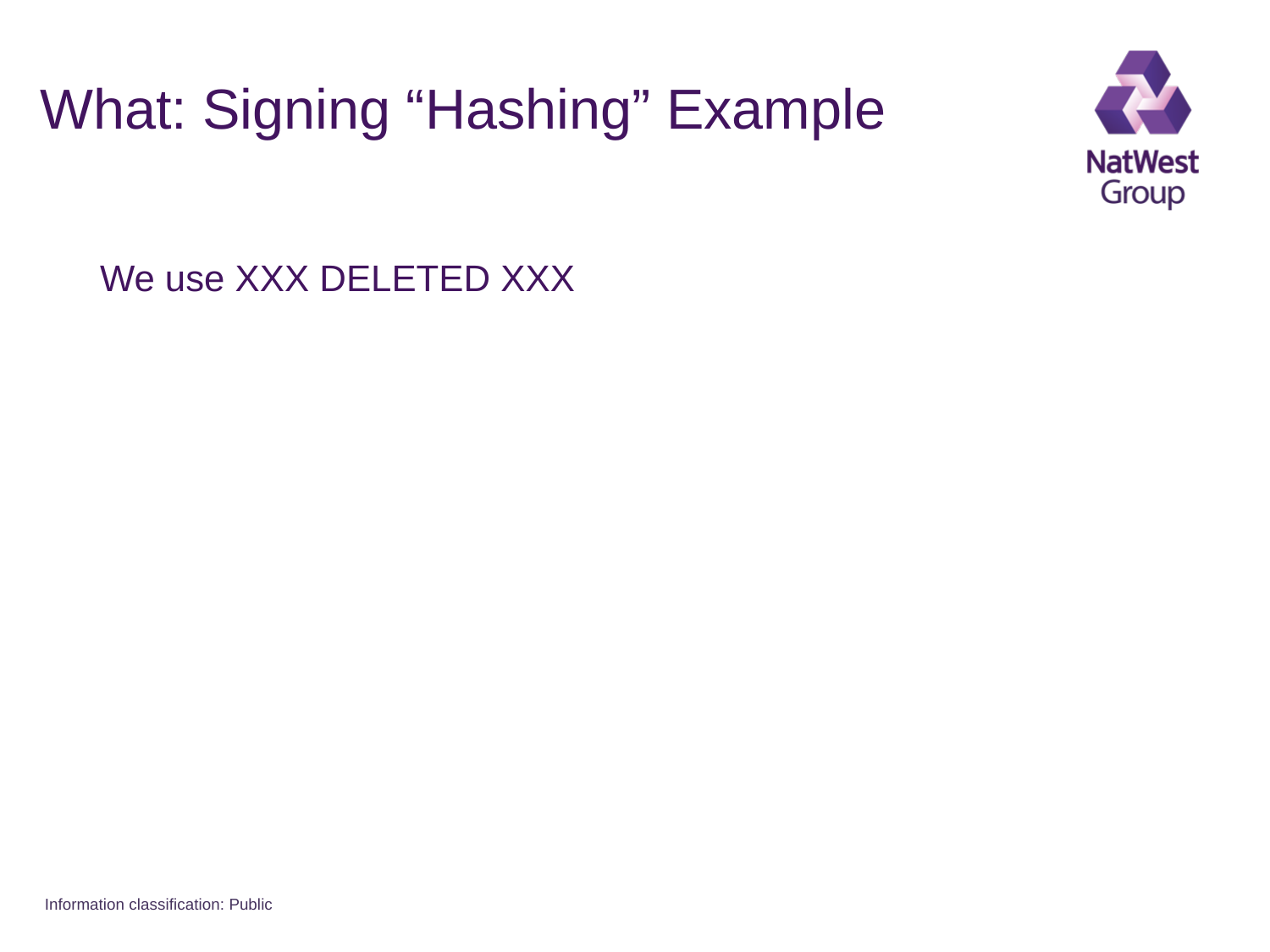

# What: Signing “Hashing” Example
We use XXX DELETED XXX